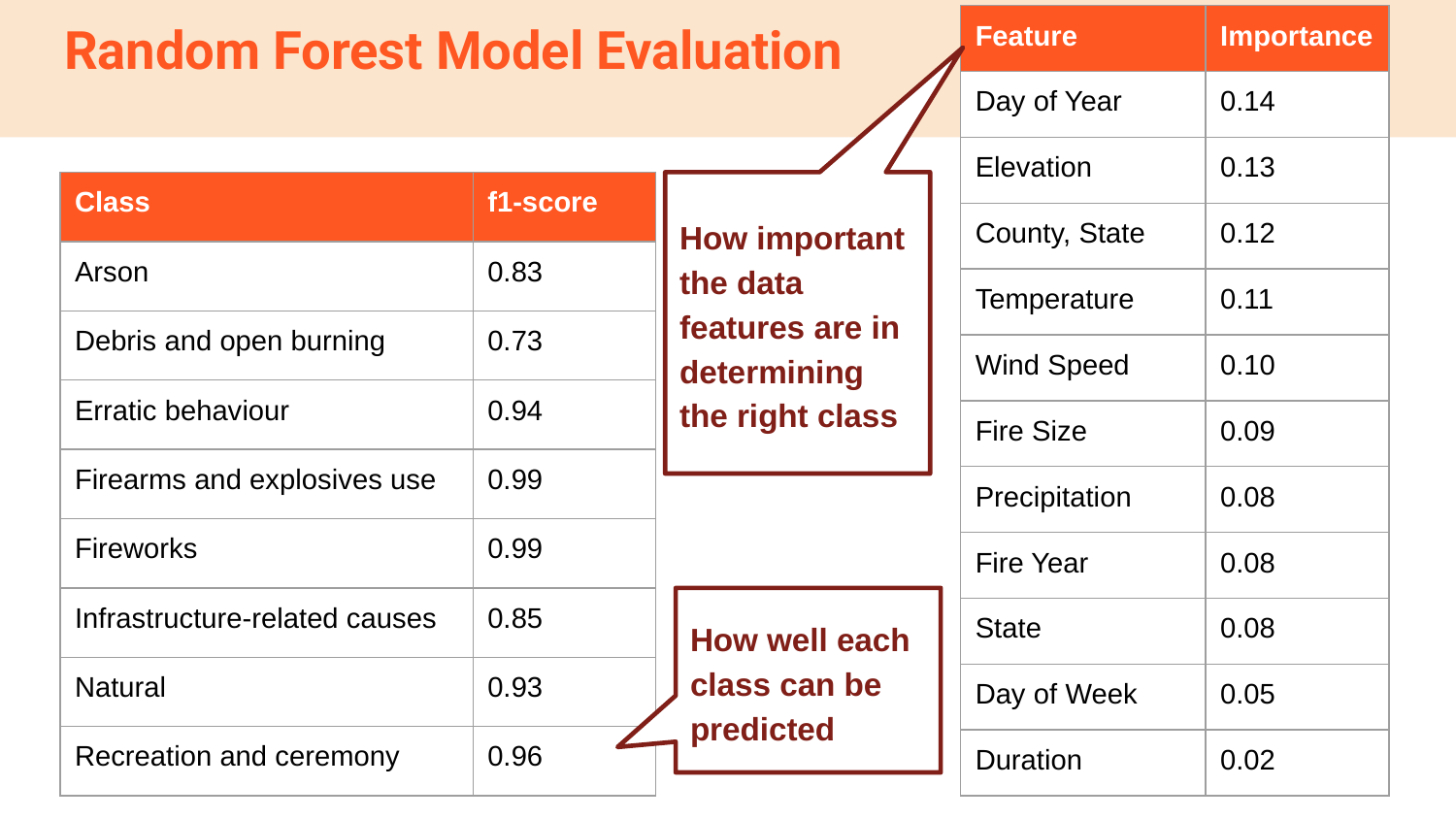

Random Forest Model Evaluation
| Feature | Importance |
| --- | --- |
| Day of Year | 0.14 |
| Elevation | 0.13 |
| County, State | 0.12 |
| Temperature | 0.11 |
| Wind Speed | 0.10 |
| Fire Size | 0.09 |
| Precipitation | 0.08 |
| Fire Year | 0.08 |
| State | 0.08 |
| Day of Week | 0.05 |
| Duration | 0.02 |
| Class | f1-score |
| --- | --- |
| Arson | 0.83 |
| Debris and open burning | 0.73 |
| Erratic behaviour | 0.94 |
| Firearms and explosives use | 0.99 |
| Fireworks | 0.99 |
| Infrastructure-related causes | 0.85 |
| Natural | 0.93 |
| Recreation and ceremony | 0.96 |
How important the data features are in determining the right class
How well each class can be predicted